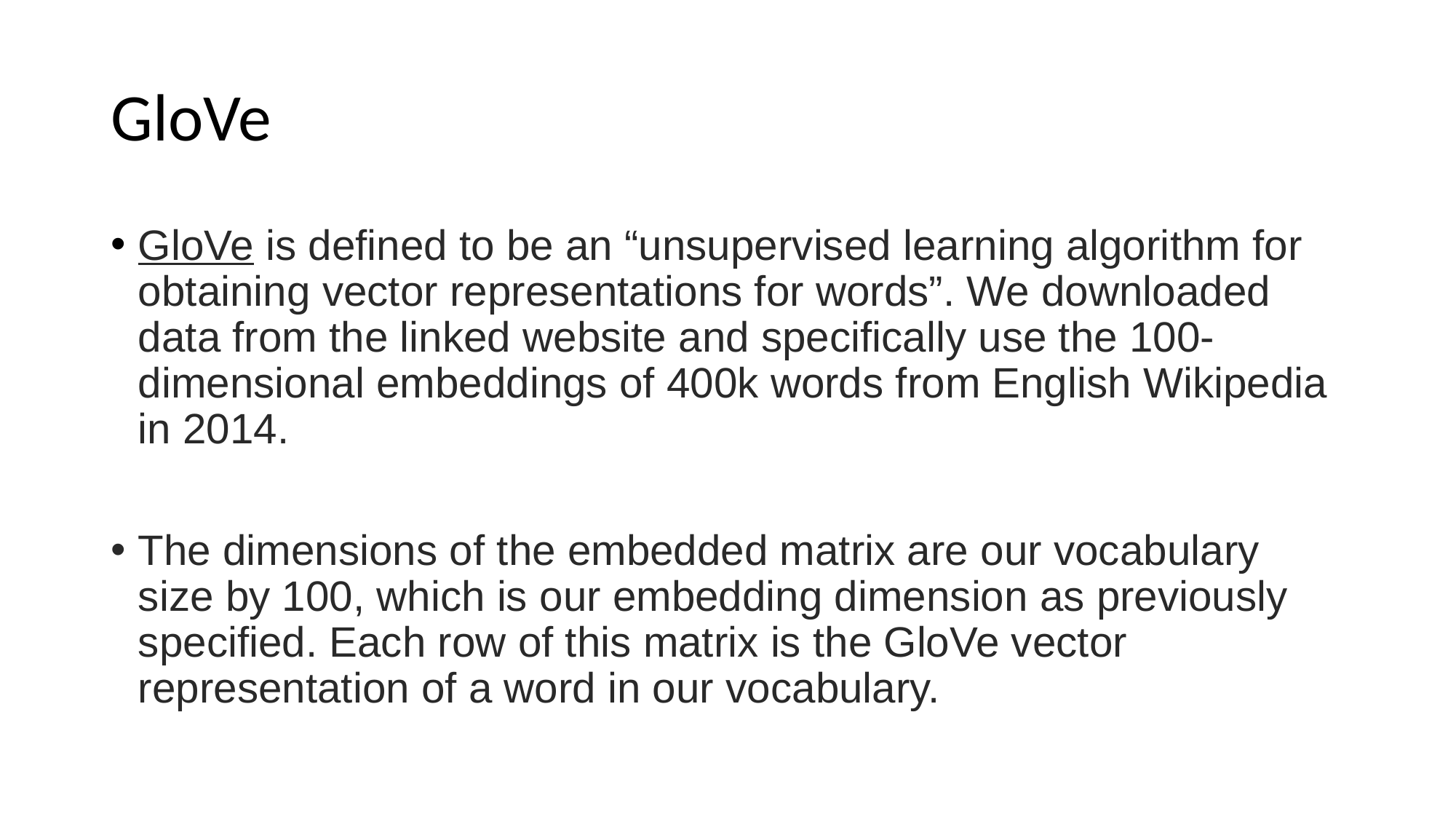

# GloVe
GloVe is defined to be an “unsupervised learning algorithm for obtaining vector representations for words”. We downloaded data from the linked website and specifically use the 100-dimensional embeddings of 400k words from English Wikipedia in 2014.

The dimensions of the embedded matrix are our vocabulary size by 100, which is our embedding dimension as previously specified. Each row of this matrix is the GloVe vector representation of a word in our vocabulary.